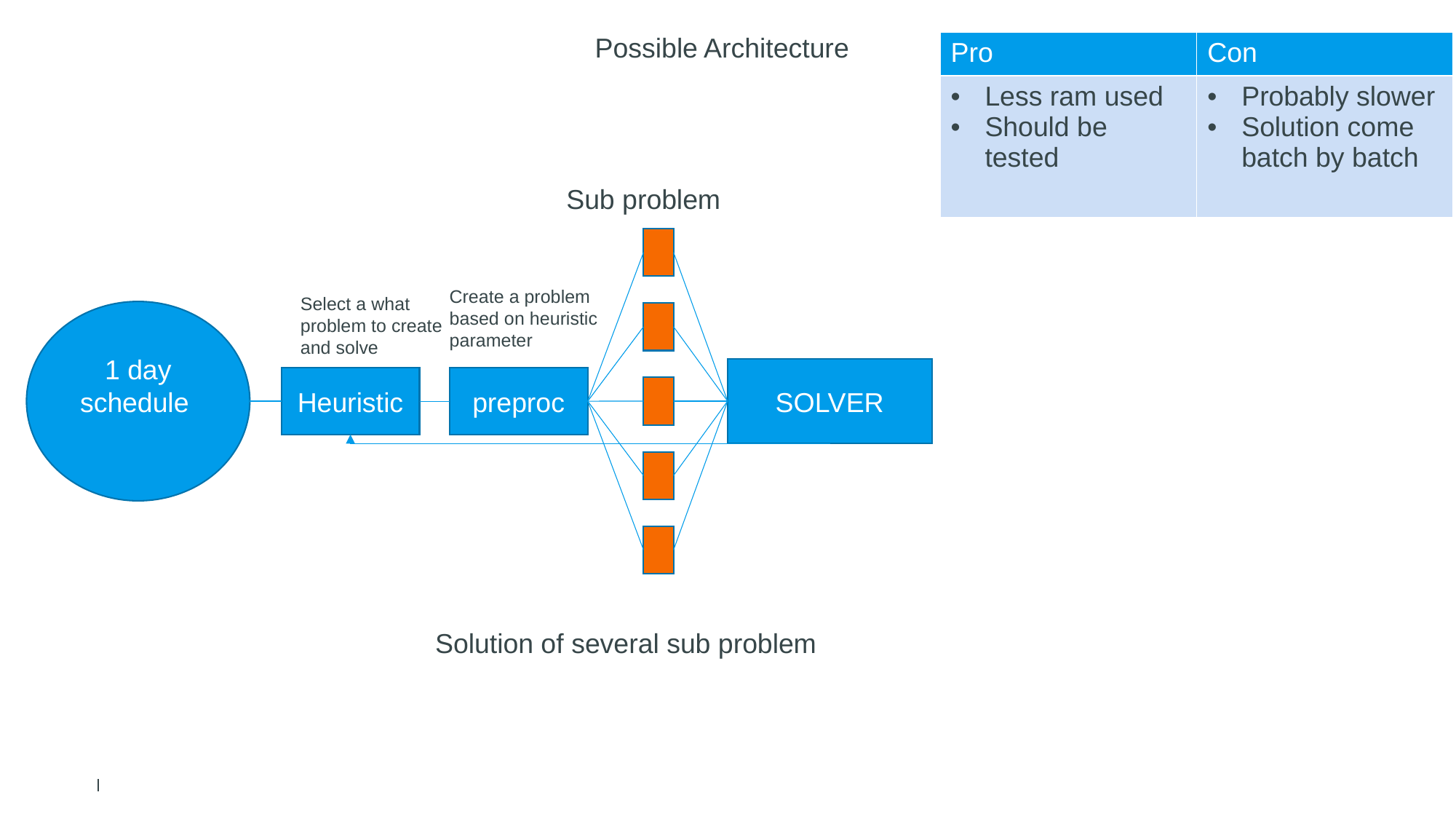

Possible Architecture
| Pro | Con |
| --- | --- |
| Less ram used Should be tested | Probably slower Solution come batch by batch |
Sub problem

Create a problem based on heuristic parameter
Select a what problem to create and solve
1 day schedule

SOLVER
preproc
Heuristic
Solution of several sub problem